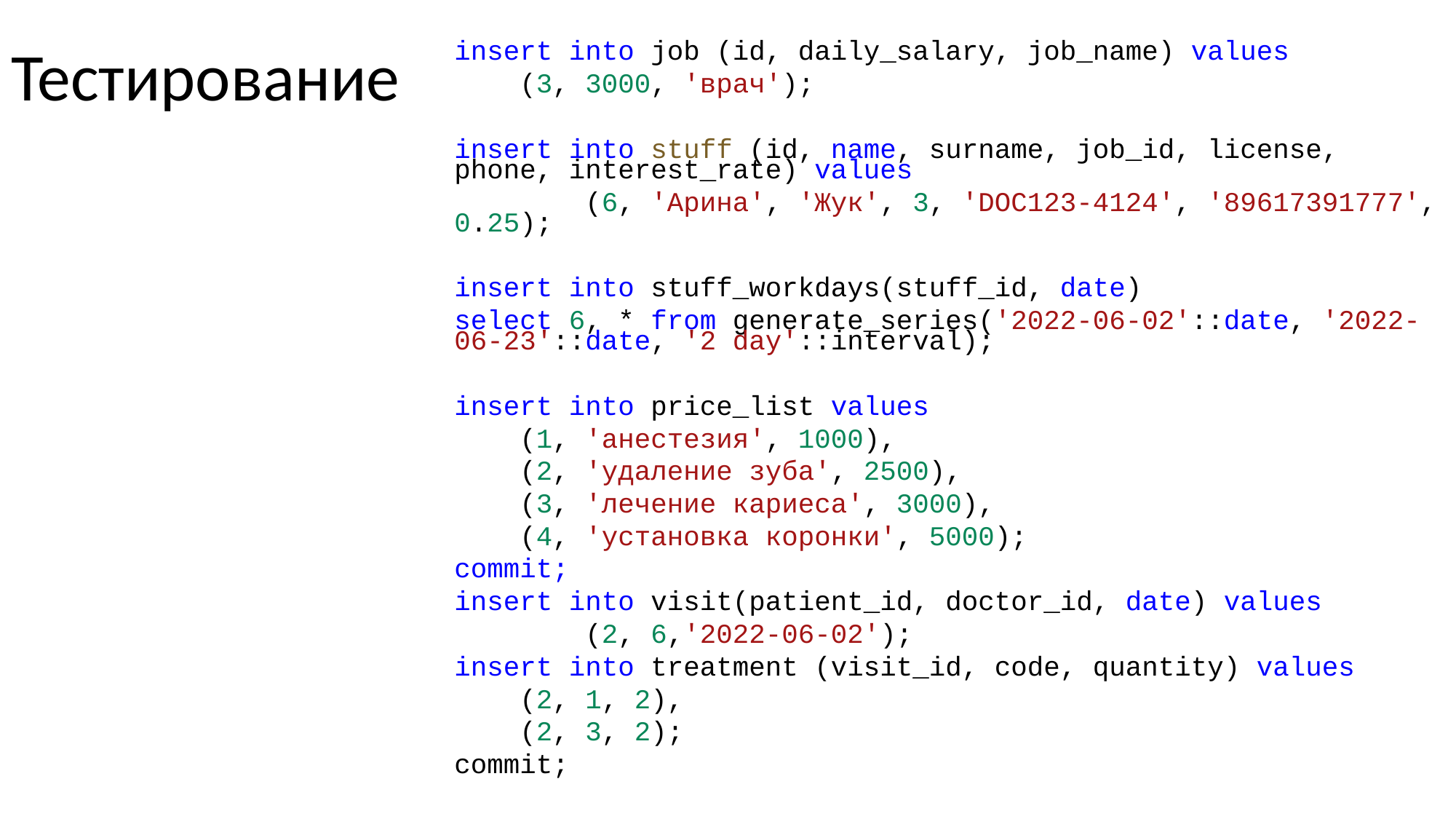

# Тестирование
insert into job (id, daily_salary, job_name) values
    (3, 3000, 'врач');

insert into stuff (id, name, surname, job_id, license, phone, interest_rate) values
        (6, 'Арина', 'Жук', 3, 'DOC123-4124', '89617391777', 0.25);

insert into stuff_workdays(stuff_id, date)
select 6, * from generate_series('2022-06-02'::date, '2022-06-23'::date, '2 day'::interval);

insert into price_list values
    (1, 'анестезия', 1000),
    (2, 'удаление зуба', 2500),
    (3, 'лечение кариеса', 3000),
    (4, 'установка коронки', 5000);
commit;
insert into visit(patient_id, doctor_id, date) values
        (2, 6,'2022-06-02');
insert into treatment (visit_id, code, quantity) values
    (2, 1, 2),
    (2, 3, 2);
commit;